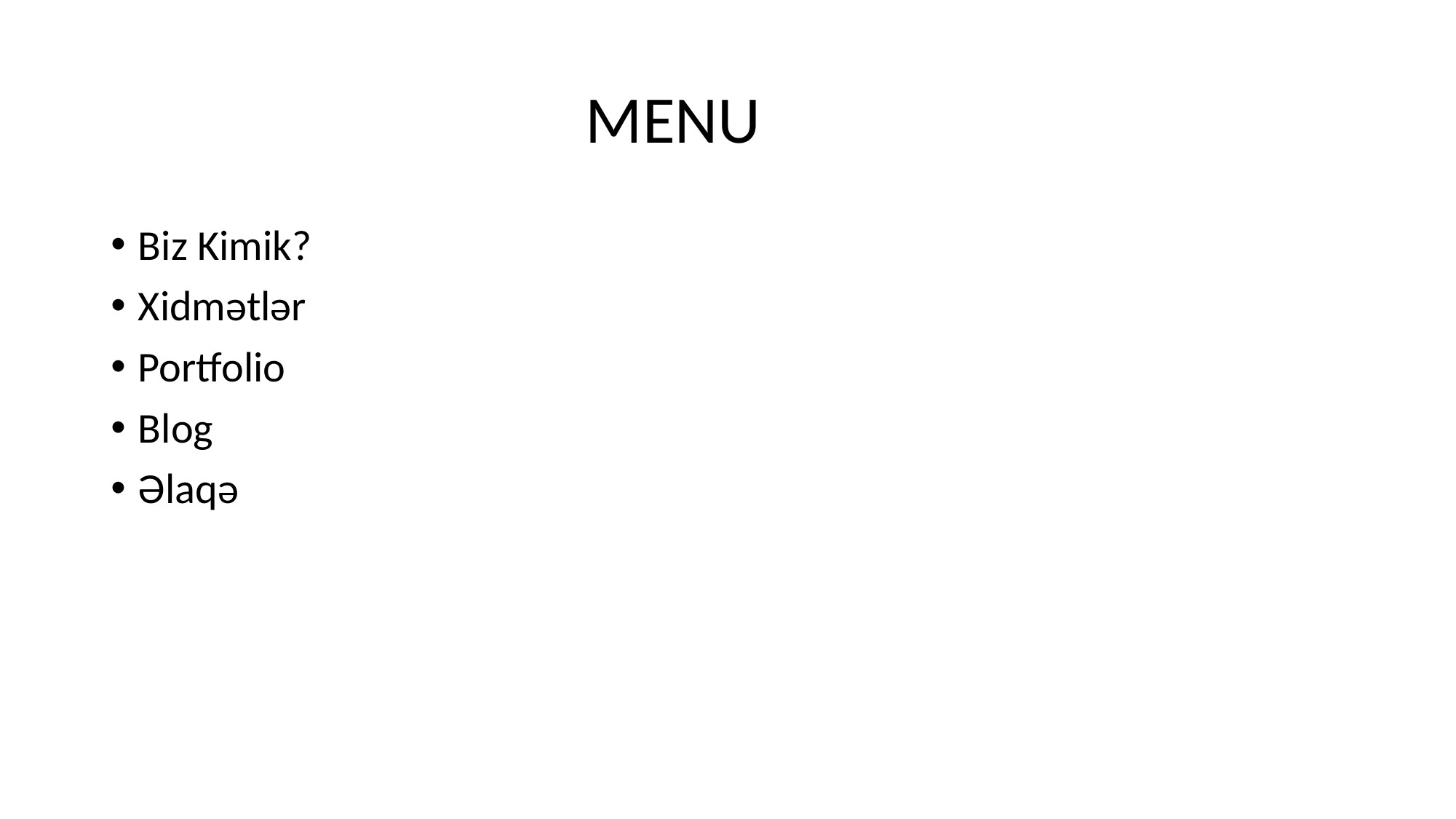

# MENU
Biz Kimik?
Xidmətlər
Portfolio
Blog
Əlaqə